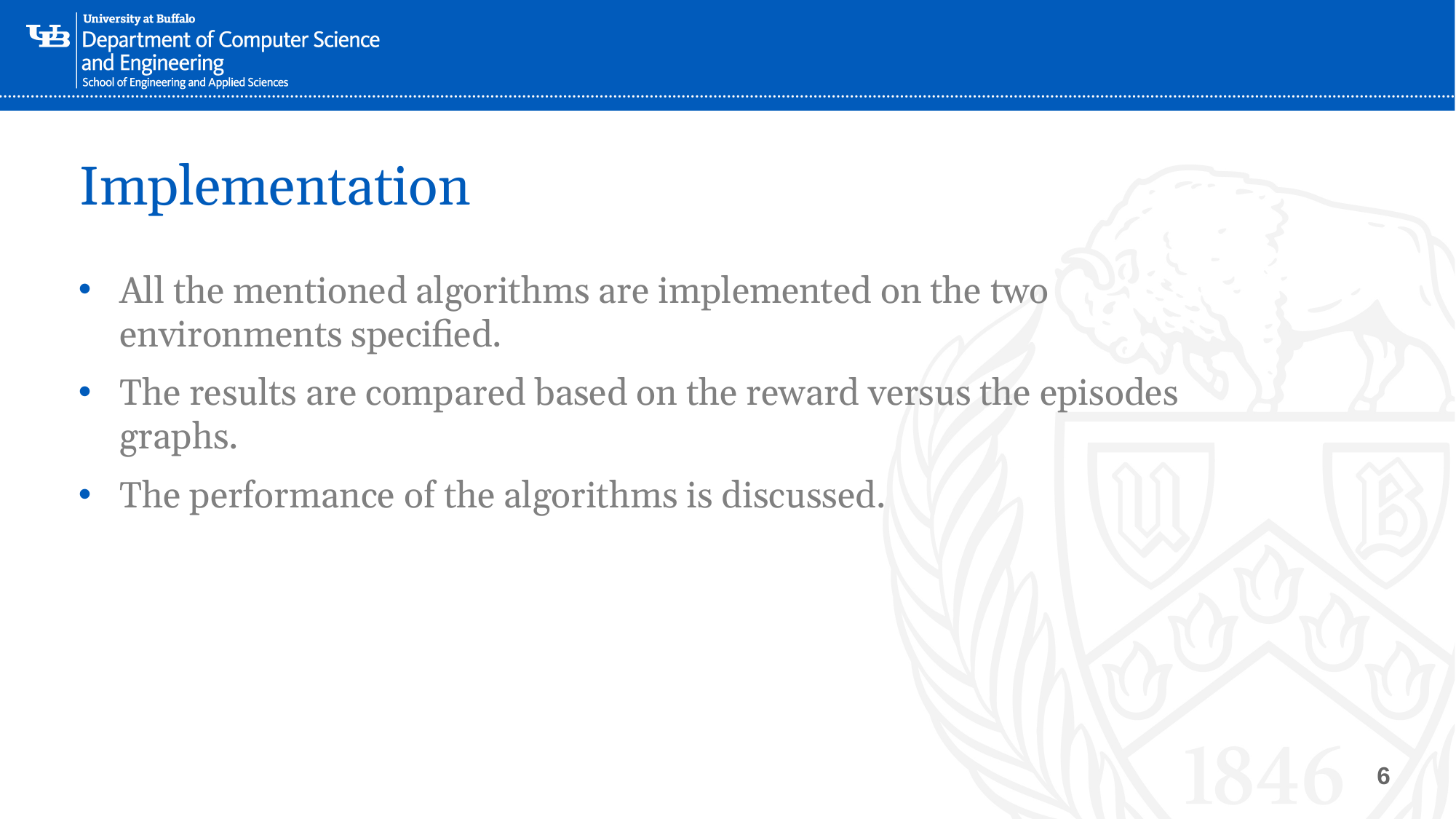

# Implementation
All the mentioned algorithms are implemented on the two environments specified.
The results are compared based on the reward versus the episodes graphs.
The performance of the algorithms is discussed.